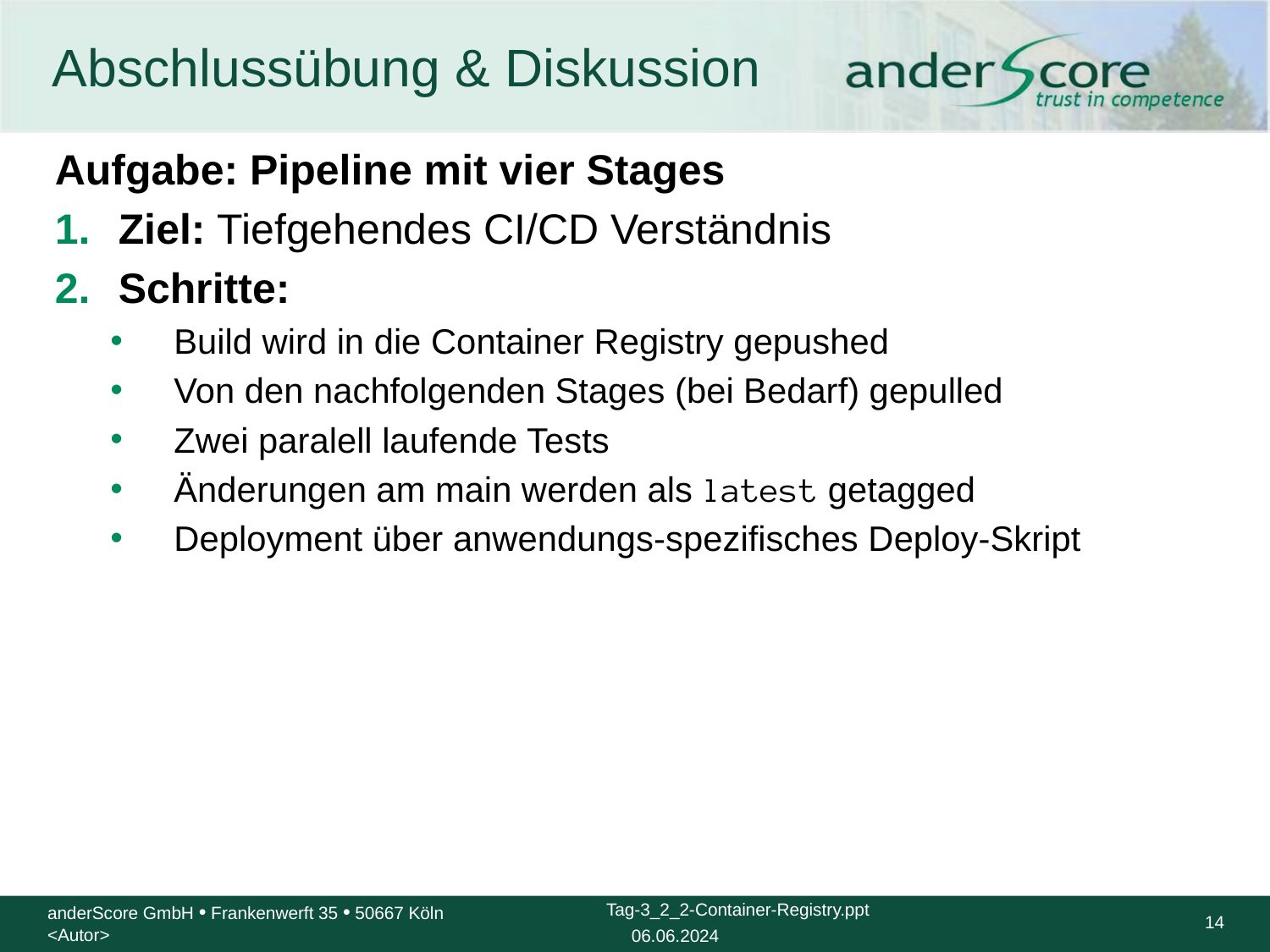

# Abschlussübung & Diskussion
Aufgabe: Pipeline mit vier Stages
Ziel: Tiefgehendes CI/CD Verständnis
Schritte:
Build wird in die Container Registry gepushed
Von den nachfolgenden Stages (bei Bedarf) gepulled
Zwei paralell laufende Tests
Änderungen am main werden als latest getagged
Deployment über anwendungs-spezifisches Deploy-Skript